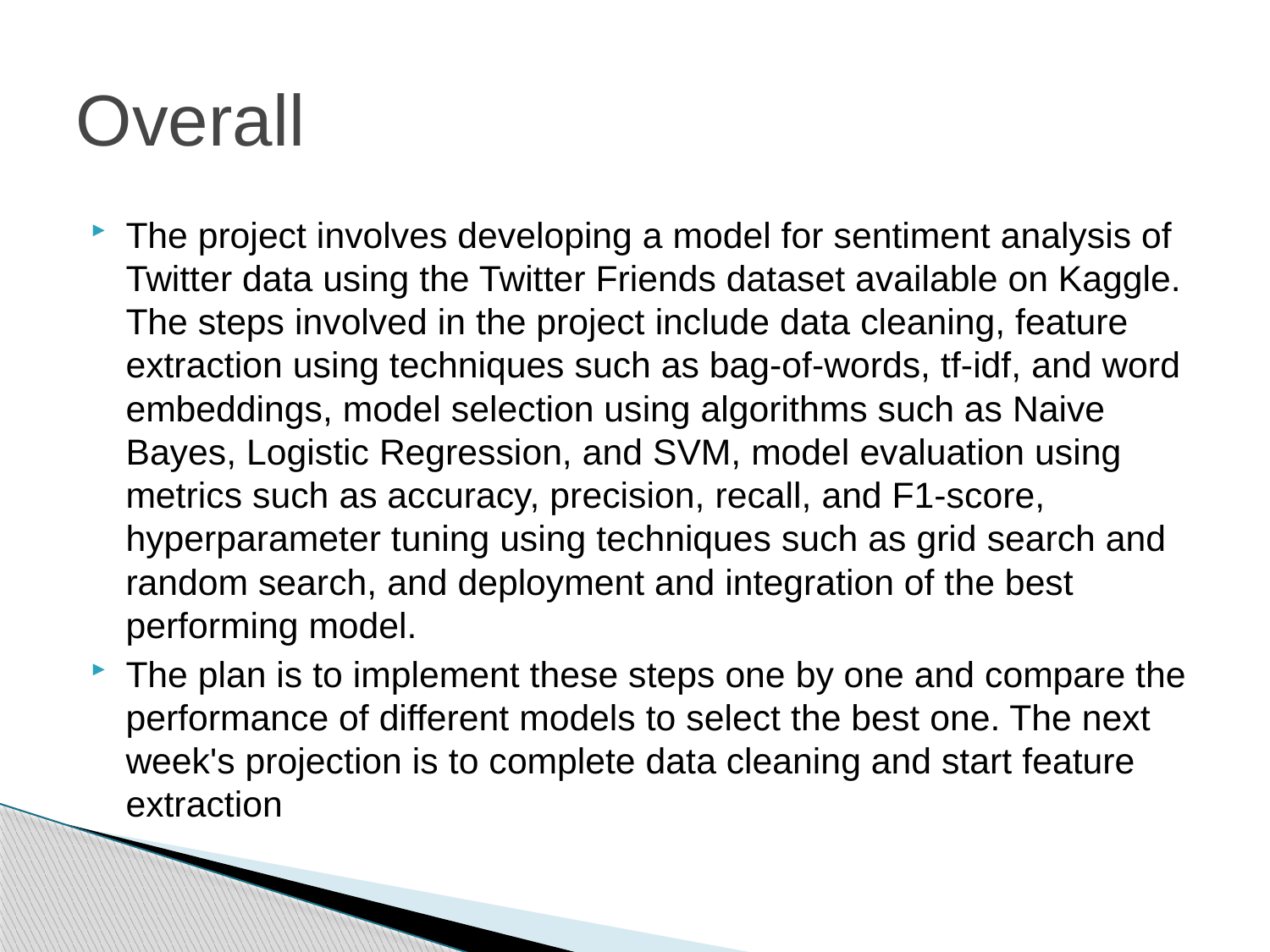

# Overall
The project involves developing a model for sentiment analysis of Twitter data using the Twitter Friends dataset available on Kaggle. The steps involved in the project include data cleaning, feature extraction using techniques such as bag-of-words, tf-idf, and word embeddings, model selection using algorithms such as Naive Bayes, Logistic Regression, and SVM, model evaluation using metrics such as accuracy, precision, recall, and F1-score, hyperparameter tuning using techniques such as grid search and random search, and deployment and integration of the best performing model.
The plan is to implement these steps one by one and compare the performance of different models to select the best one. The next week's projection is to complete data cleaning and start feature extraction